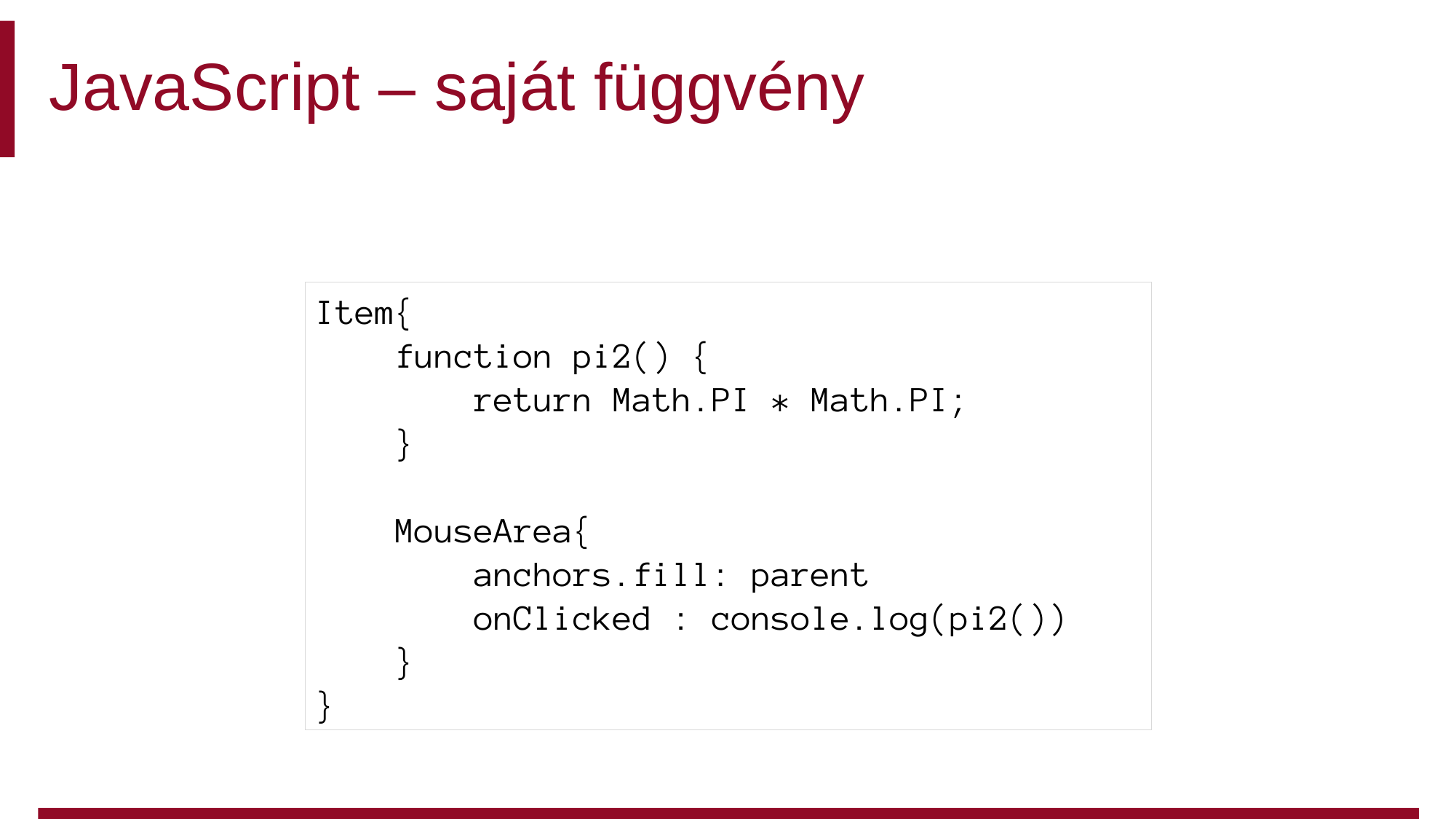

# JavaScript – saját függvény
Item{
    function pi2() {
        return Math.PI * Math.PI;
    }

    MouseArea{
        anchors.fill: parent
        onClicked : console.log(pi2())
    }
}